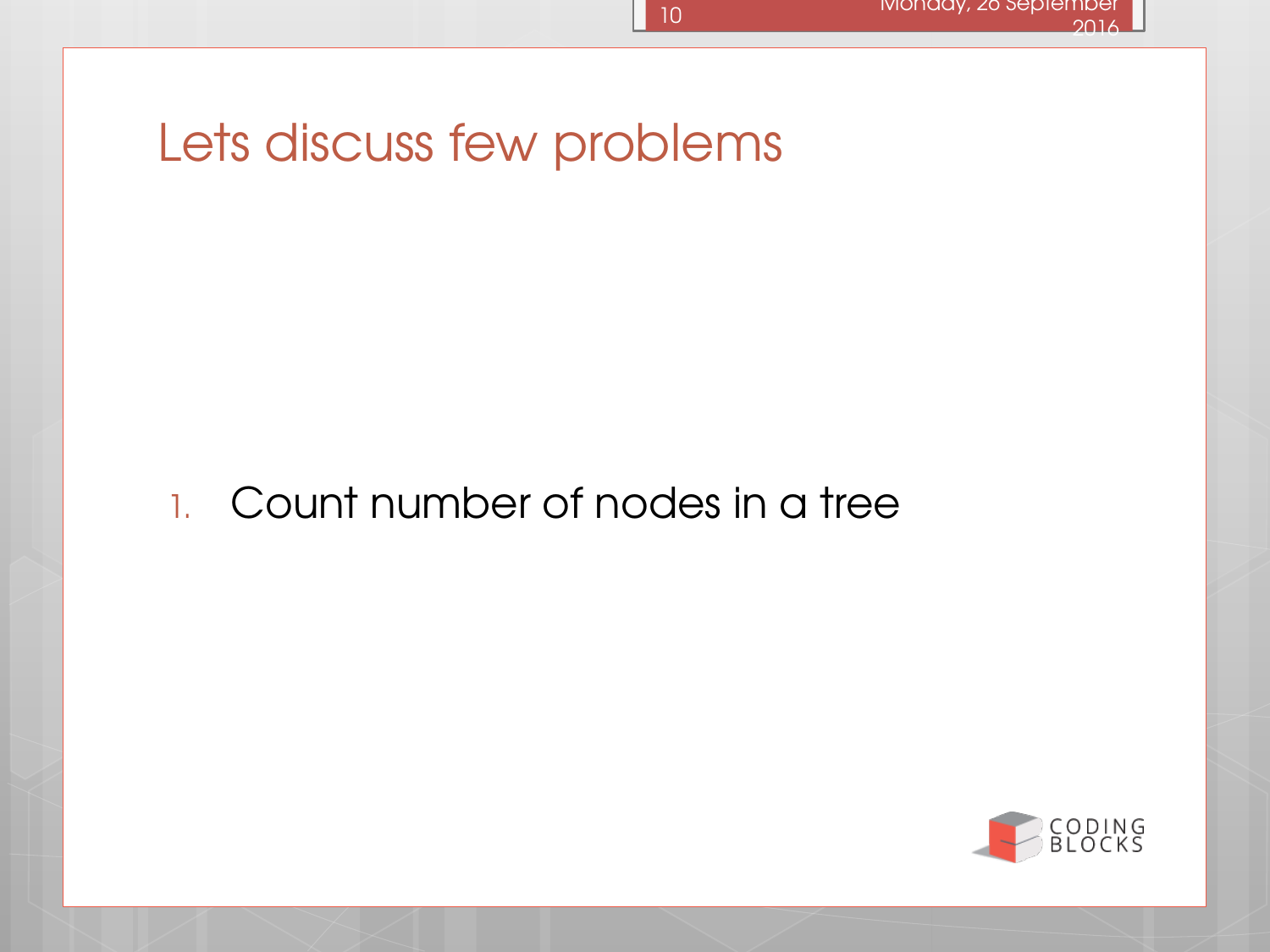

Monday, 26 September 2016
10
# Lets discuss few problems
Count number of nodes in a tree